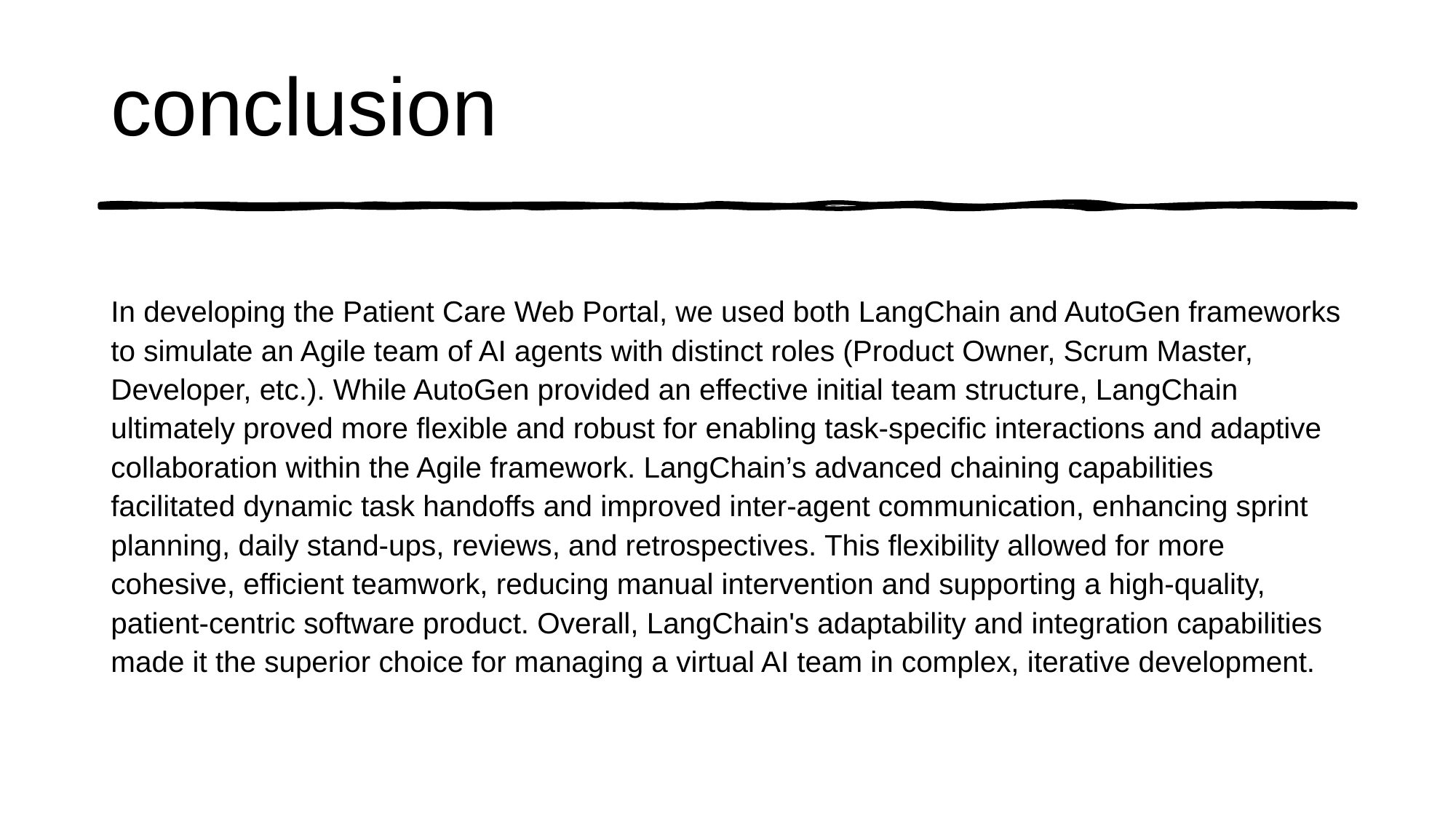

# conclusion

In developing the Patient Care Web Portal, we used both LangChain and AutoGen frameworks to simulate an Agile team of AI agents with distinct roles (Product Owner, Scrum Master, Developer, etc.). While AutoGen provided an effective initial team structure, LangChain ultimately proved more flexible and robust for enabling task-specific interactions and adaptive collaboration within the Agile framework. LangChain’s advanced chaining capabilities facilitated dynamic task handoffs and improved inter-agent communication, enhancing sprint planning, daily stand-ups, reviews, and retrospectives. This flexibility allowed for more cohesive, efficient teamwork, reducing manual intervention and supporting a high-quality, patient-centric software product. Overall, LangChain's adaptability and integration capabilities made it the superior choice for managing a virtual AI team in complex, iterative development.